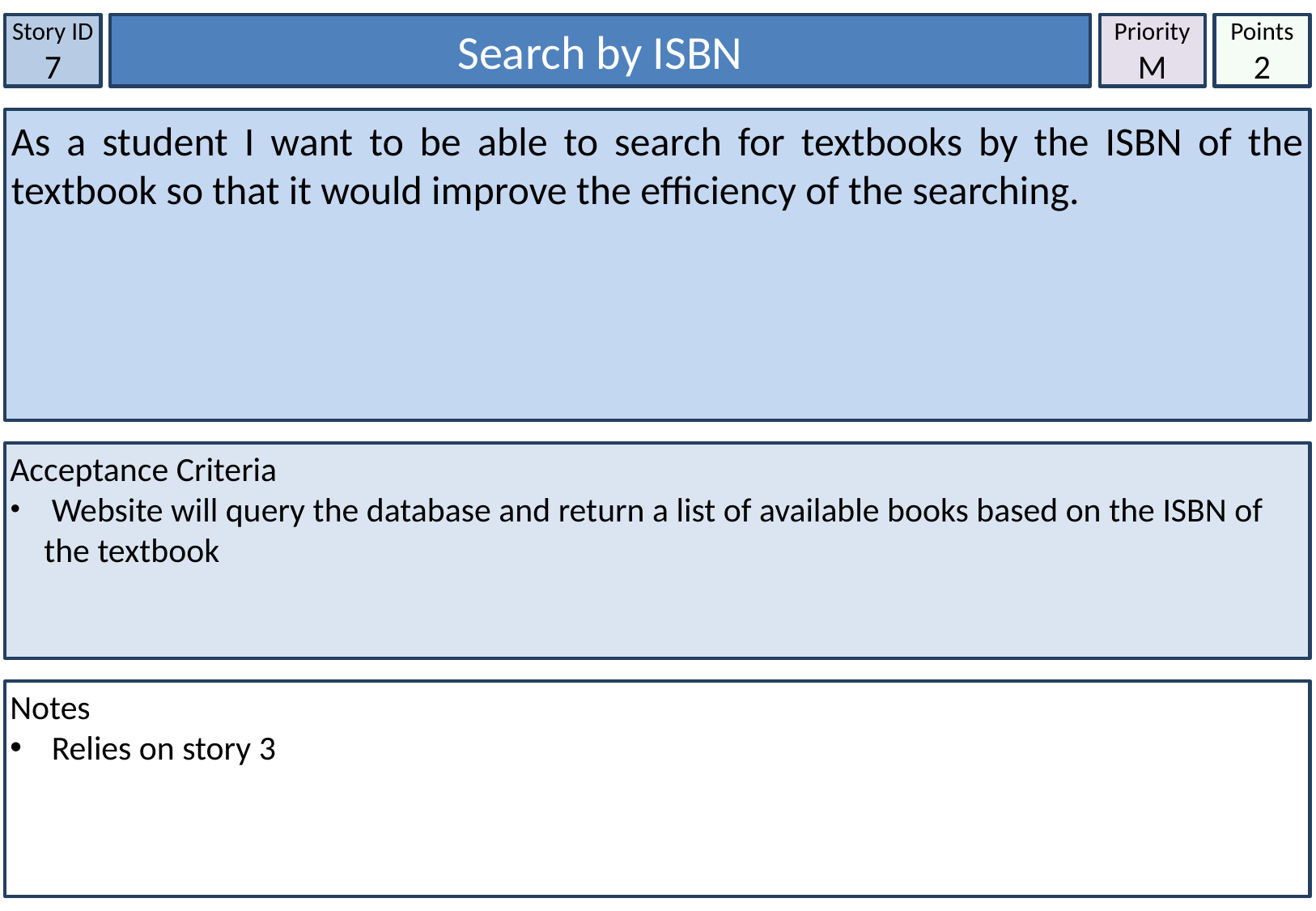

Story ID
7

Search by ISBN

Priority
M

Points
2

As a student I want to be able to search for textbooks by the ISBN of the textbook so that it would improve the efficiency of the searching.

Acceptance Criteria
 Website will query the database and return a list of available books based on the ISBN of the textbook

Notes
 Relies on story 3